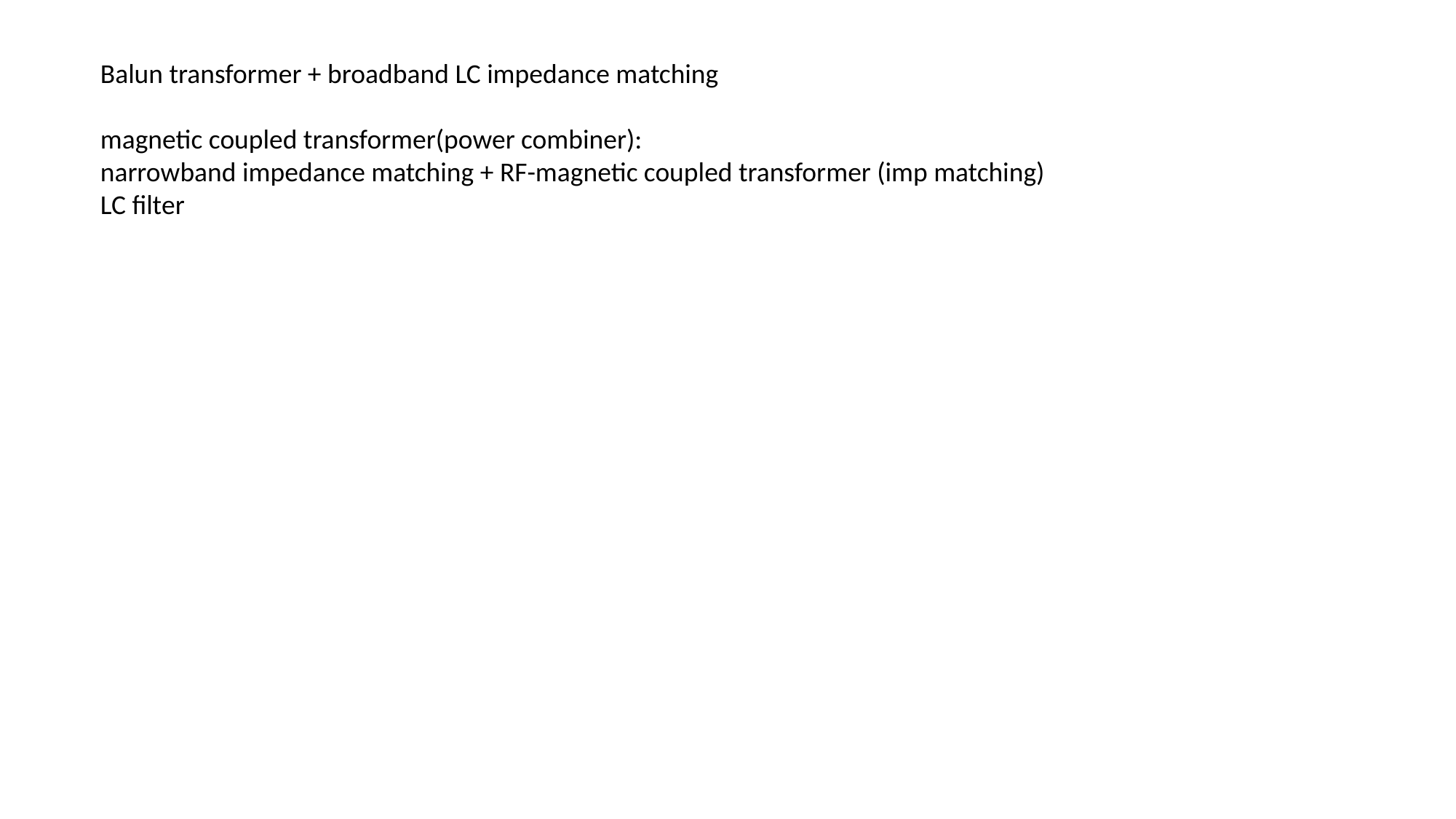

Balun transformer + broadband LC impedance matching

magnetic coupled transformer(power combiner):
narrowband impedance matching + RF-magnetic coupled transformer (imp matching)
LC filter